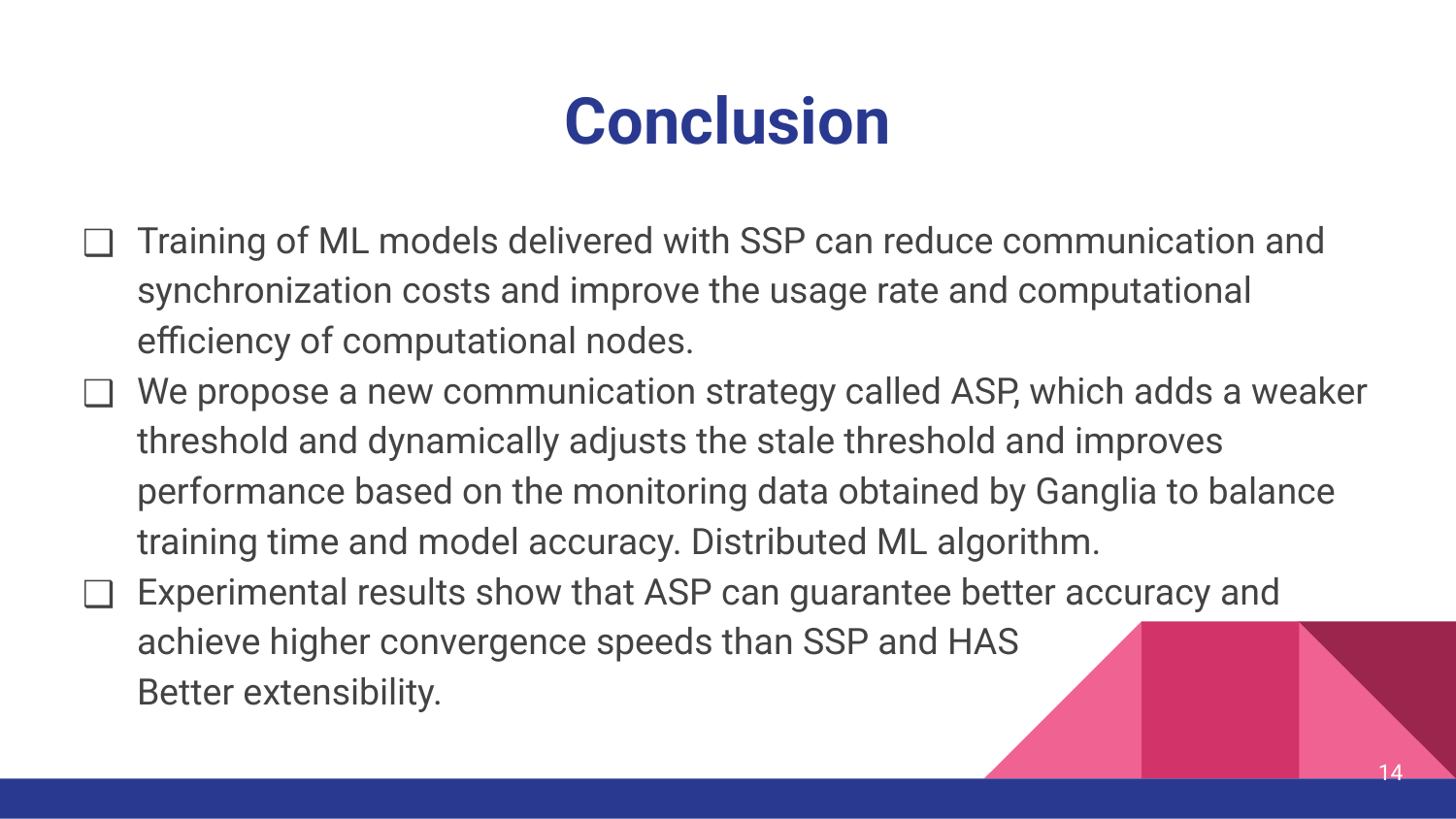

# Conclusion
Training of ML models delivered with SSP can reduce communication and synchronization costs and improve the usage rate and computational efficiency of computational nodes.
We propose a new communication strategy called ASP, which adds a weaker threshold and dynamically adjusts the stale threshold and improves performance based on the monitoring data obtained by Ganglia to balance training time and model accuracy. Distributed ML algorithm.
Experimental results show that ASP can guarantee better accuracy and achieve higher convergence speeds than SSP and HAS
Better extensibility.
14